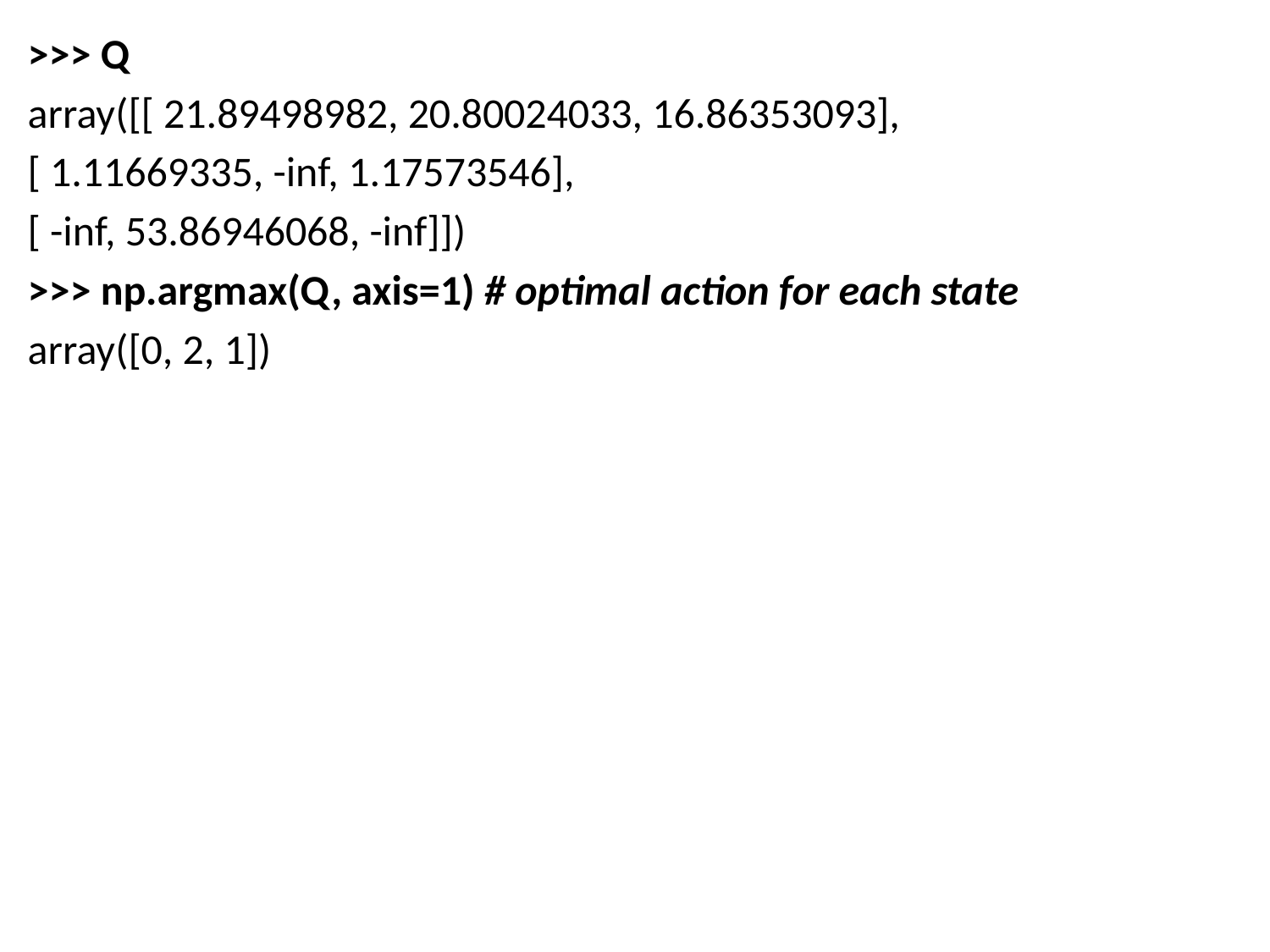

>>> Q
array([[ 21.89498982, 20.80024033, 16.86353093],
[ 1.11669335, -inf, 1.17573546],
[ -inf, 53.86946068, -inf]])
>>> np.argmax(Q, axis=1) # optimal action for each state
array([0, 2, 1])